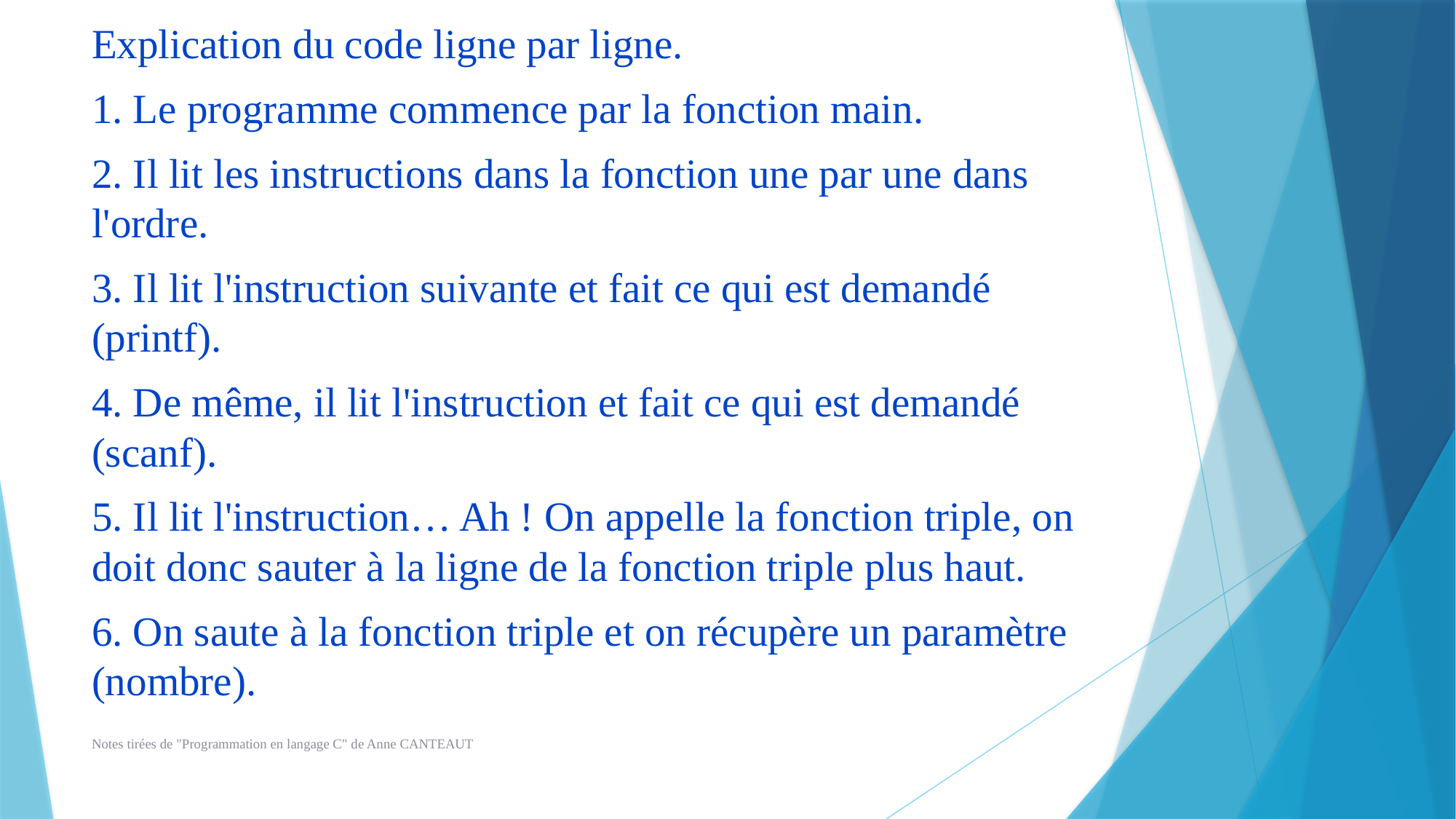

Explication du code ligne par ligne.
1. Le programme commence par la fonction main.
2. Il lit les instructions dans la fonction une par une dans l'ordre.
3. Il lit l'instruction suivante et fait ce qui est demandé (printf).
4. De même, il lit l'instruction et fait ce qui est demandé (scanf).
5. Il lit l'instruction… Ah ! On appelle la fonction triple, on doit donc sauter à la ligne de la fonction triple plus haut.
6. On saute à la fonction triple et on récupère un paramètre (nombre).
Notes tirées de "Programmation en langage C" de Anne CANTEAUT